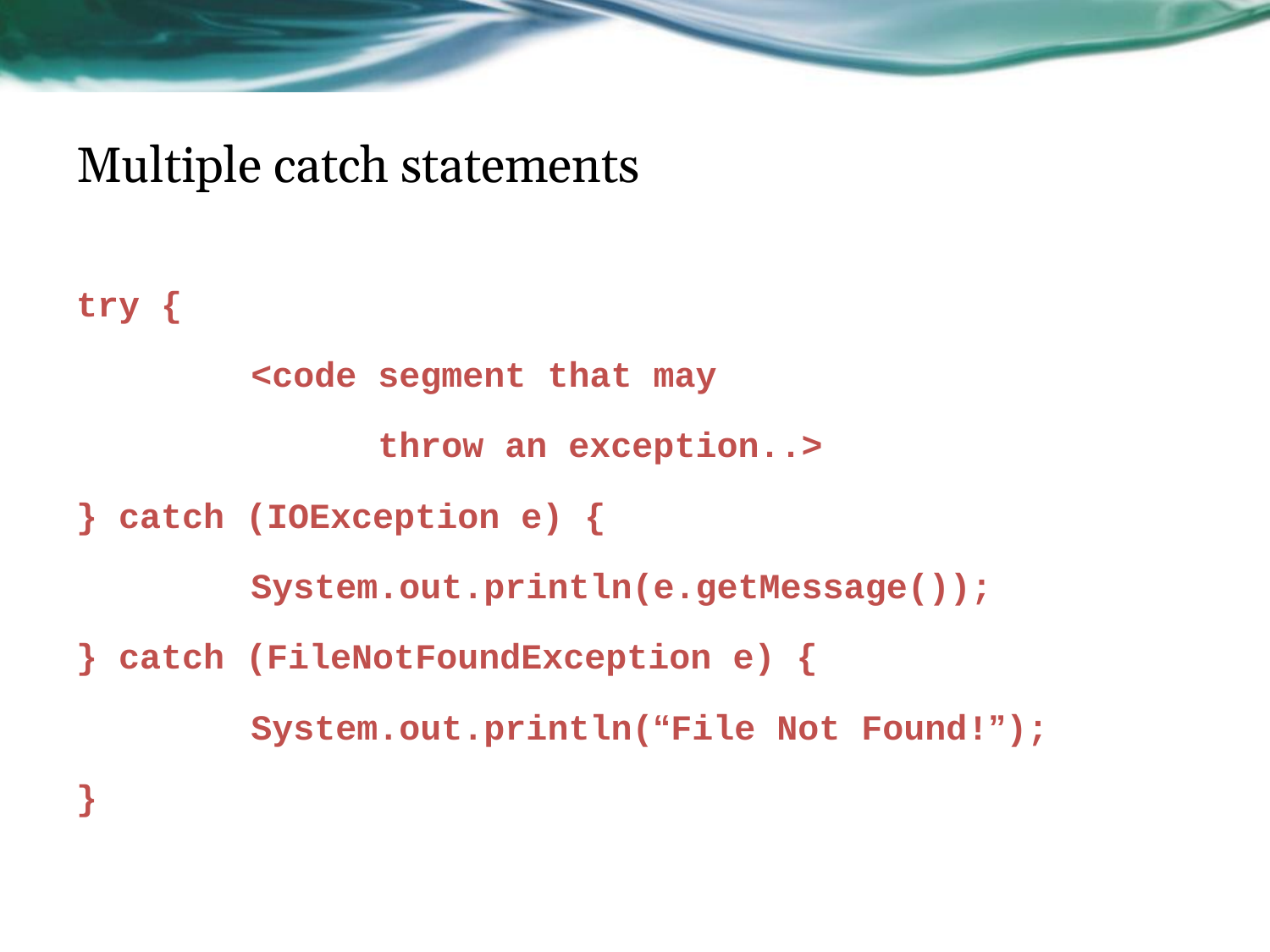

# Multiple catch statements
try {
		<code segment that may
			throw an exception..>
} catch (IOException e) {
		System.out.println(e.getMessage());
} catch (FileNotFoundException e) {
		System.out.println(“File Not Found!”);
}